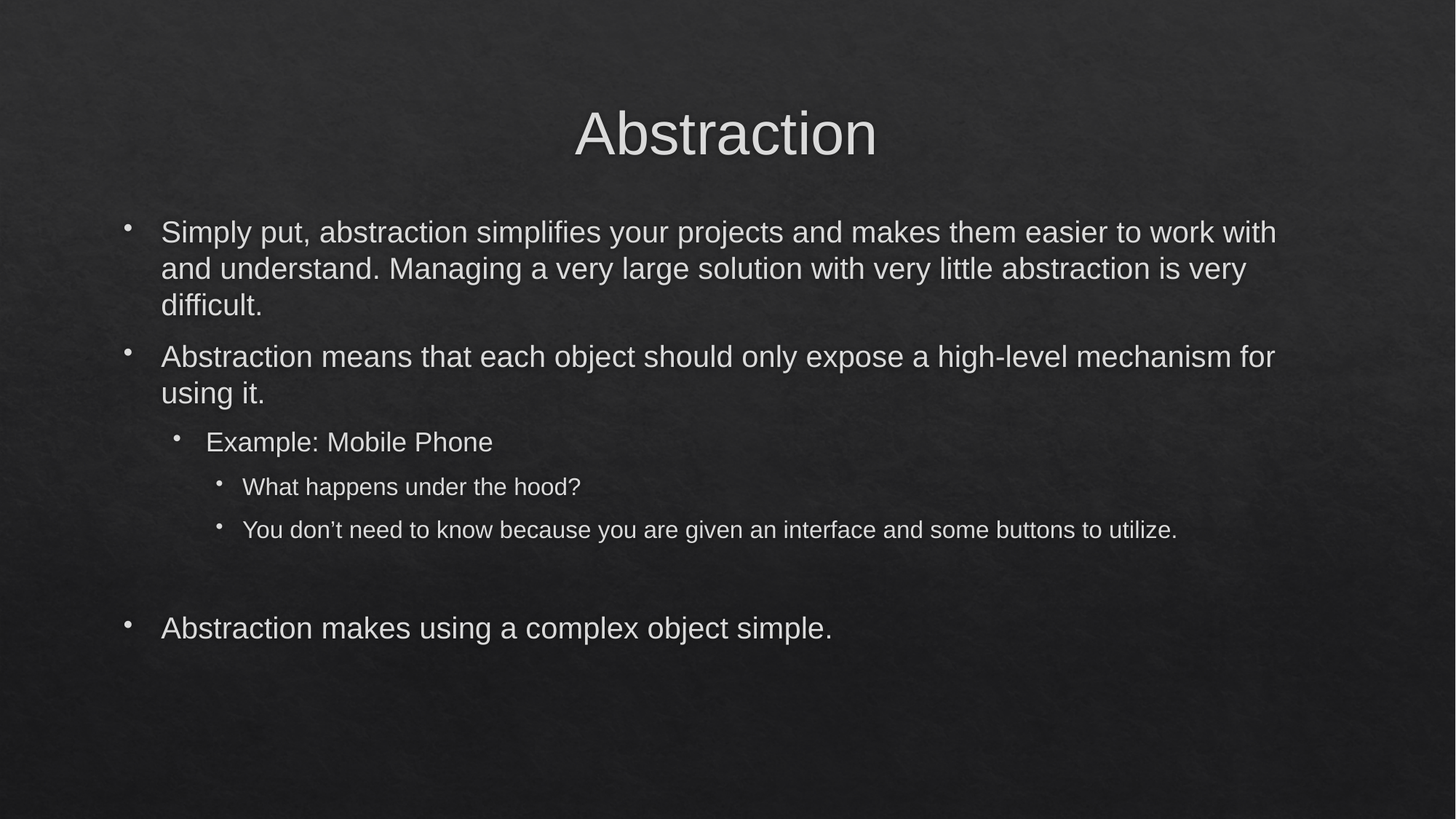

# Abstraction
Simply put, abstraction simplifies your projects and makes them easier to work with and understand. Managing a very large solution with very little abstraction is very difficult.
Abstraction means that each object should only expose a high-level mechanism for using it.
Example: Mobile Phone
What happens under the hood?
You don’t need to know because you are given an interface and some buttons to utilize.

Abstraction makes using a complex object simple.